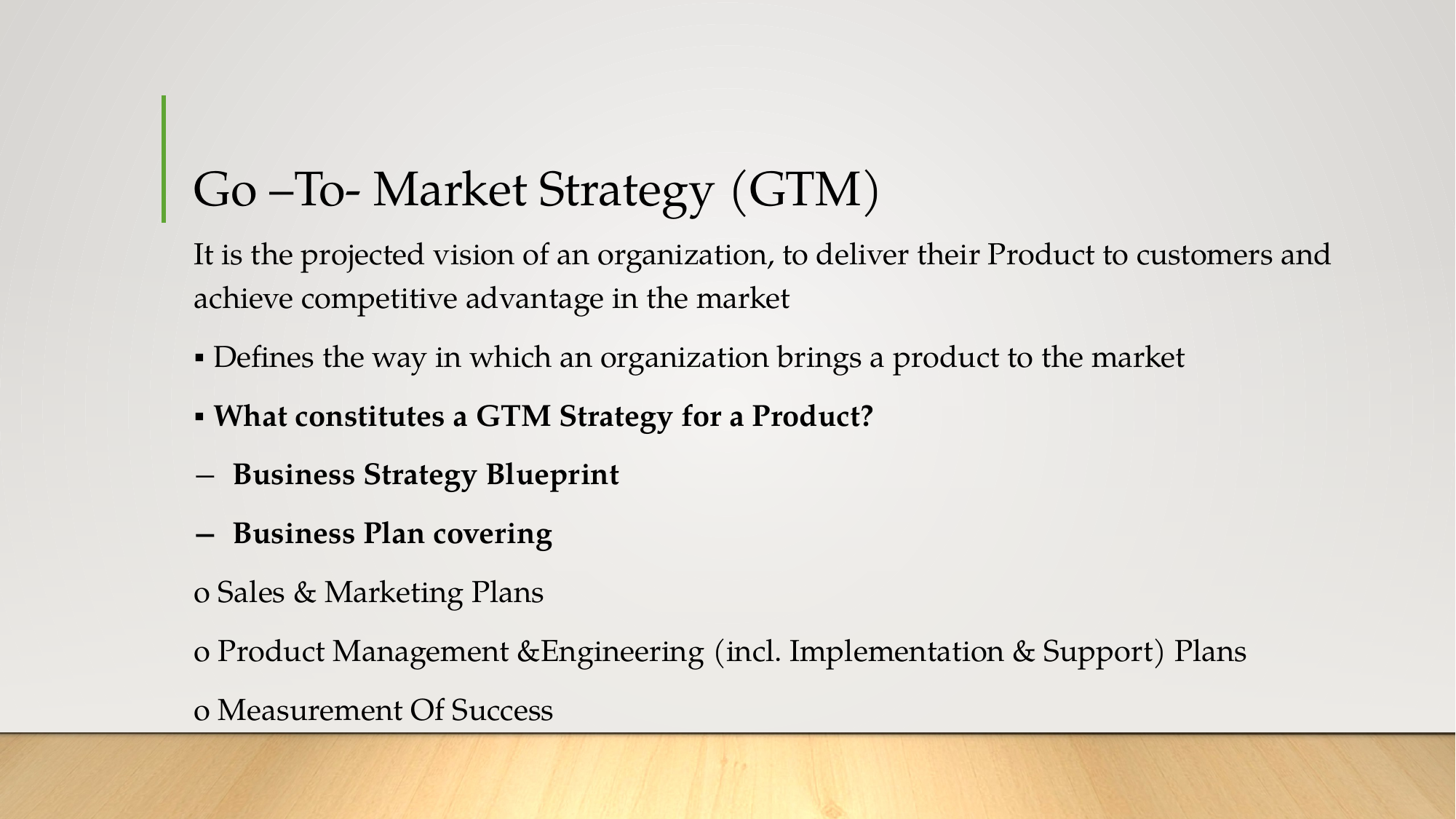

# Go –To- Market Strategy (GTM)
It is the projected vision of an organization, to deliver their Product to customers and achieve competitive advantage in the market
▪ Defines the way in which an organization brings a product to the market
▪ What constitutes a GTM Strategy for a Product?
−  Business Strategy Blueprint
−  Business Plan covering
o Sales & Marketing Plans
o Product Management &Engineering (incl. Implementation & Support) Plans
o Measurement Of Success